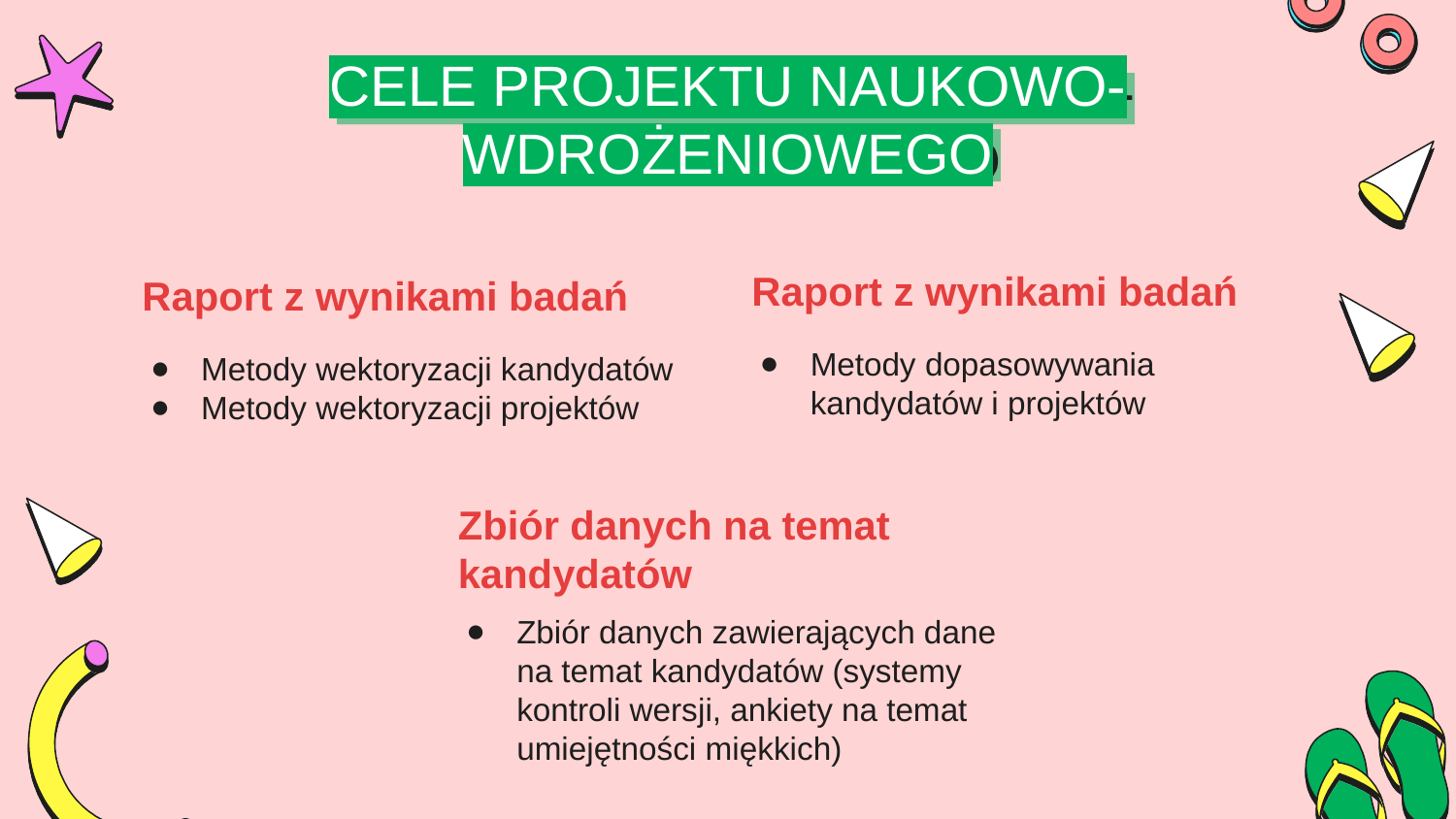

# CELE PROJEKTU NAUKOWO-WDROŻENIOWEGO
Raport z wynikami badań
Raport z wynikami badań
Metody dopasowywania kandydatów i projektów
Metody wektoryzacji kandydatów
Metody wektoryzacji projektów
Zbiór danych na temat kandydatów
Zbiór danych zawierających dane na temat kandydatów (systemy kontroli wersji, ankiety na temat umiejętności miękkich)